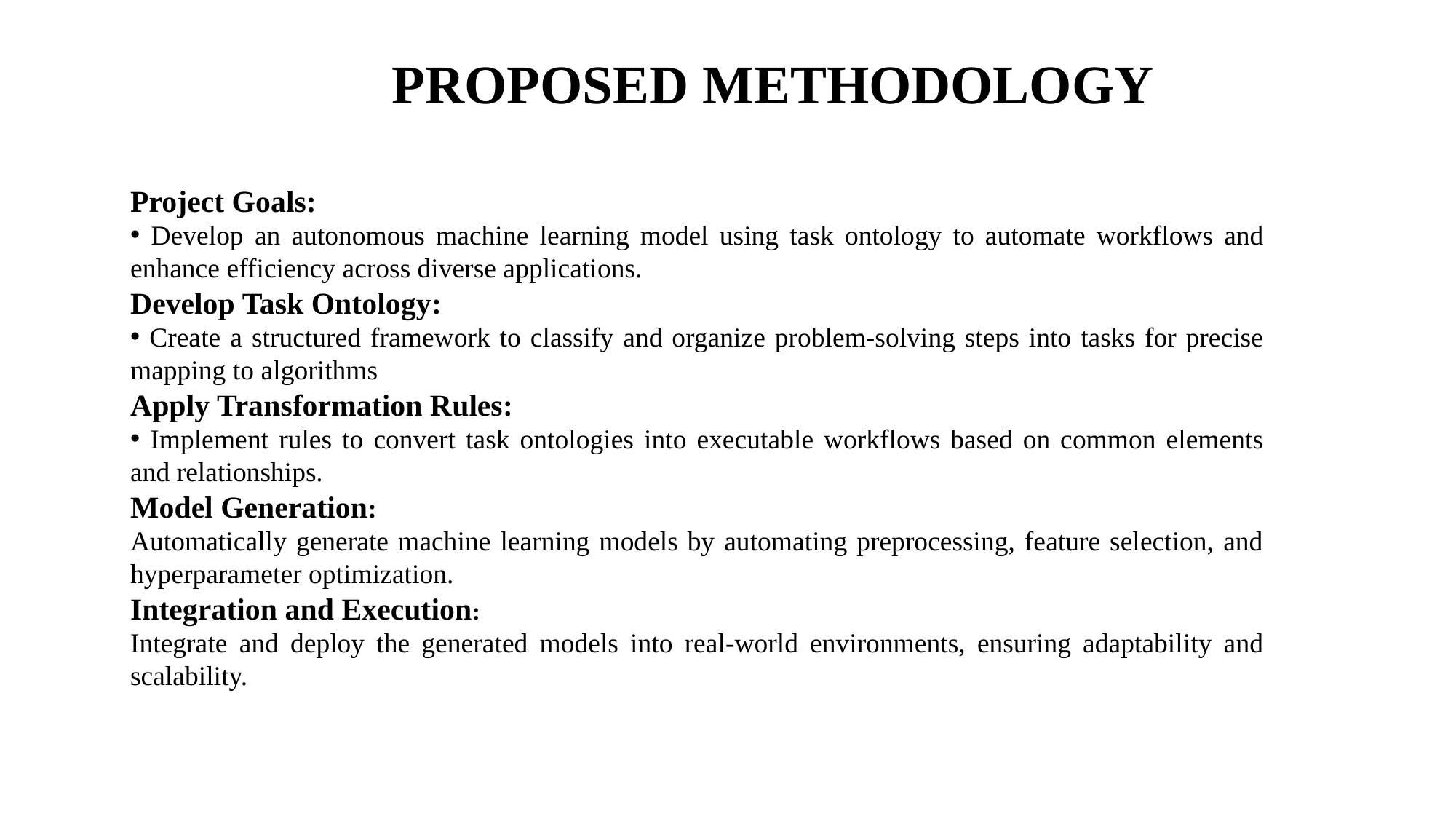

PROPOSED METHODOLOGY
Project Goals:
 Develop an autonomous machine learning model using task ontology to automate workflows and enhance efficiency across diverse applications.
Develop Task Ontology:
 Create a structured framework to classify and organize problem-solving steps into tasks for precise mapping to algorithms
Apply Transformation Rules:
 Implement rules to convert task ontologies into executable workflows based on common elements and relationships.
Model Generation:
Automatically generate machine learning models by automating preprocessing, feature selection, and hyperparameter optimization.
Integration and Execution:
Integrate and deploy the generated models into real-world environments, ensuring adaptability and scalability.